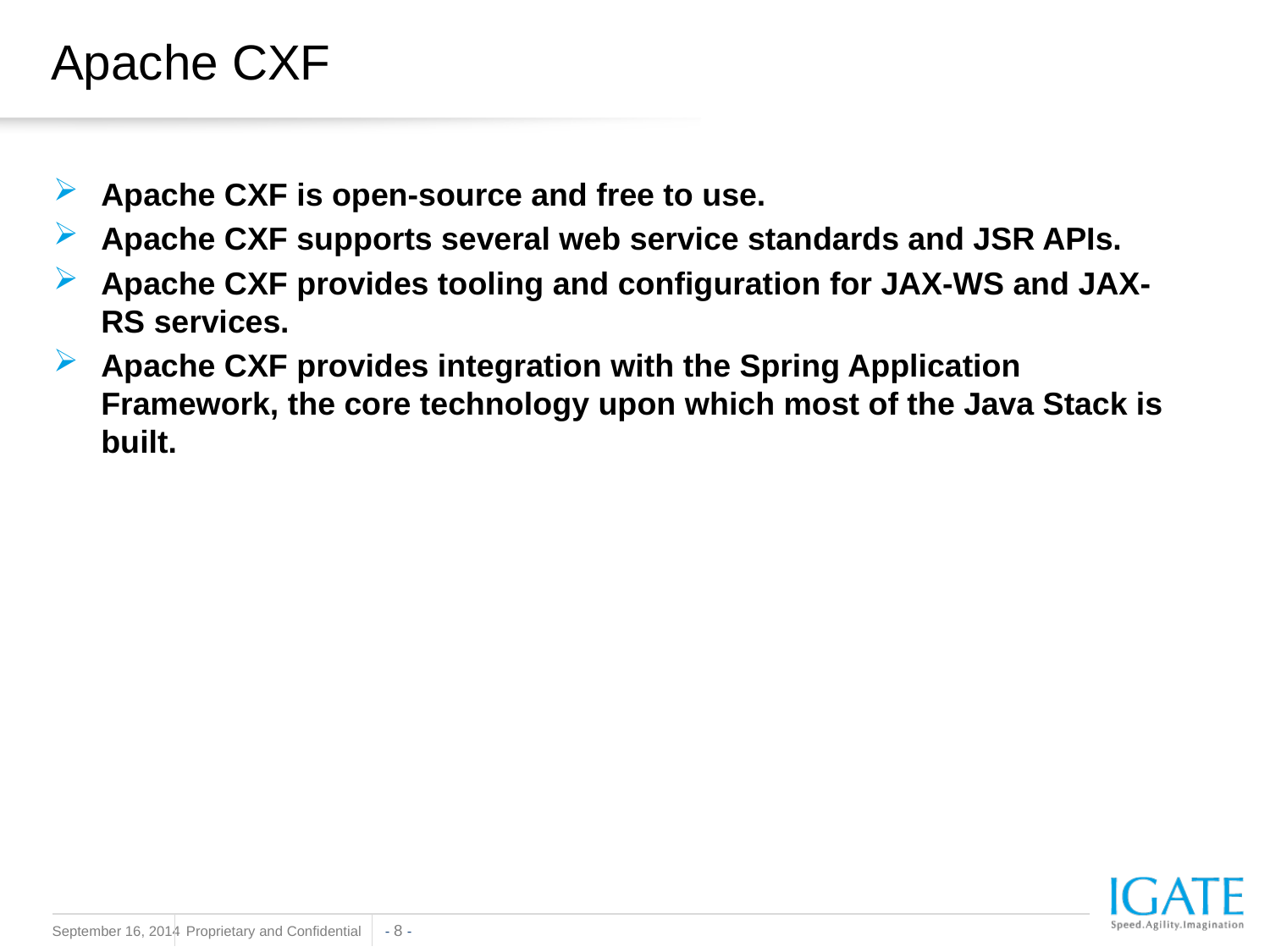

# Apache CXF
Apache CXF is open-source and free to use.
Apache CXF supports several web service standards and JSR APIs.
Apache CXF provides tooling and configuration for JAX-WS and JAX-RS services.
Apache CXF provides integration with the Spring Application Framework, the core technology upon which most of the Java Stack is built.